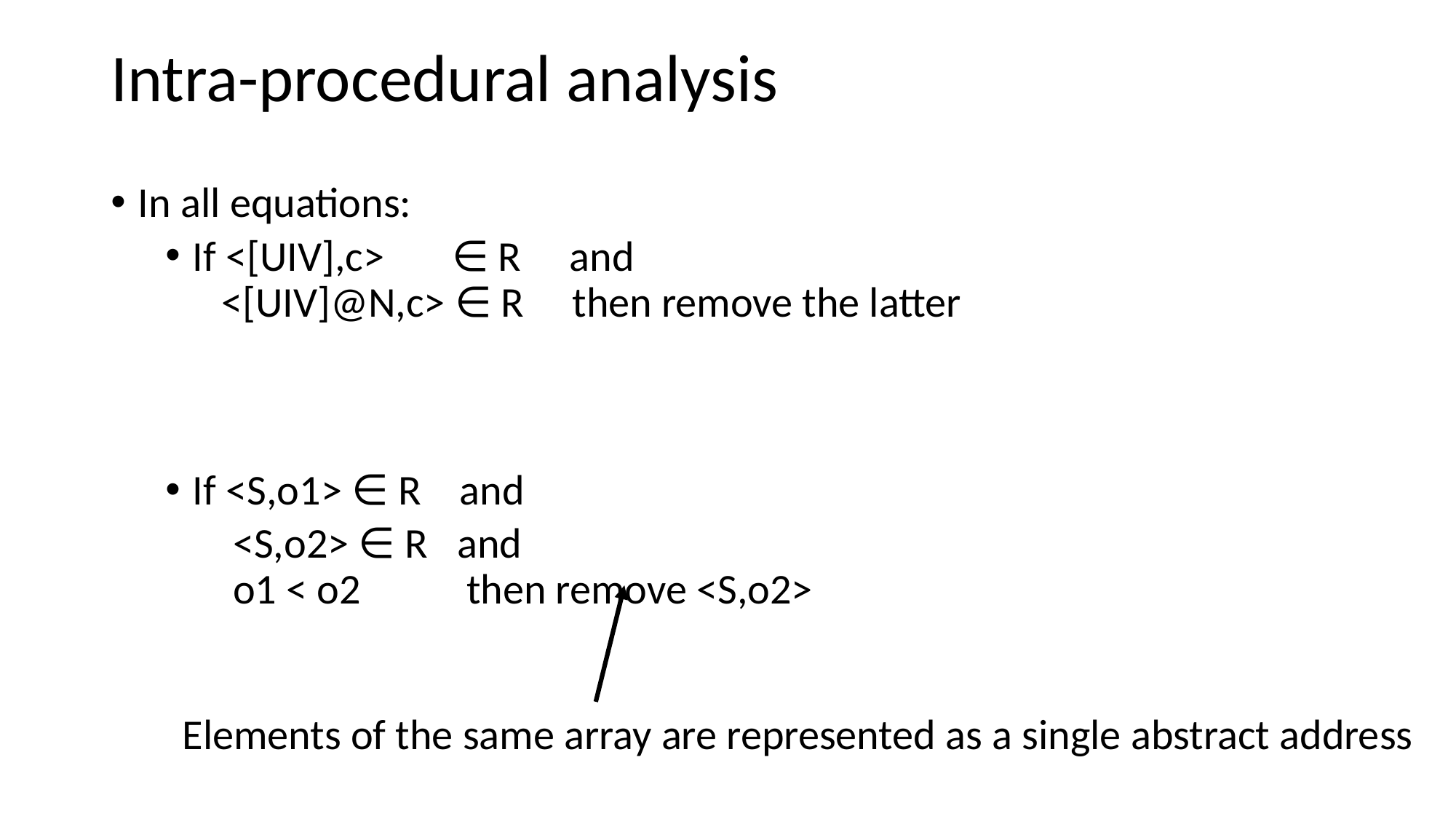

# Intra-procedural analysis
In all equations:
If <[UIV],c>       ∈ R     and
   <[UIV]@N,c> ∈ R     then remove the latter

If <S,o1> ∈ R    and
       <S,o2> ∈ R   and
       o1 < o2           then remove <S,o2>
Elements of the same array are represented as a single abstract address